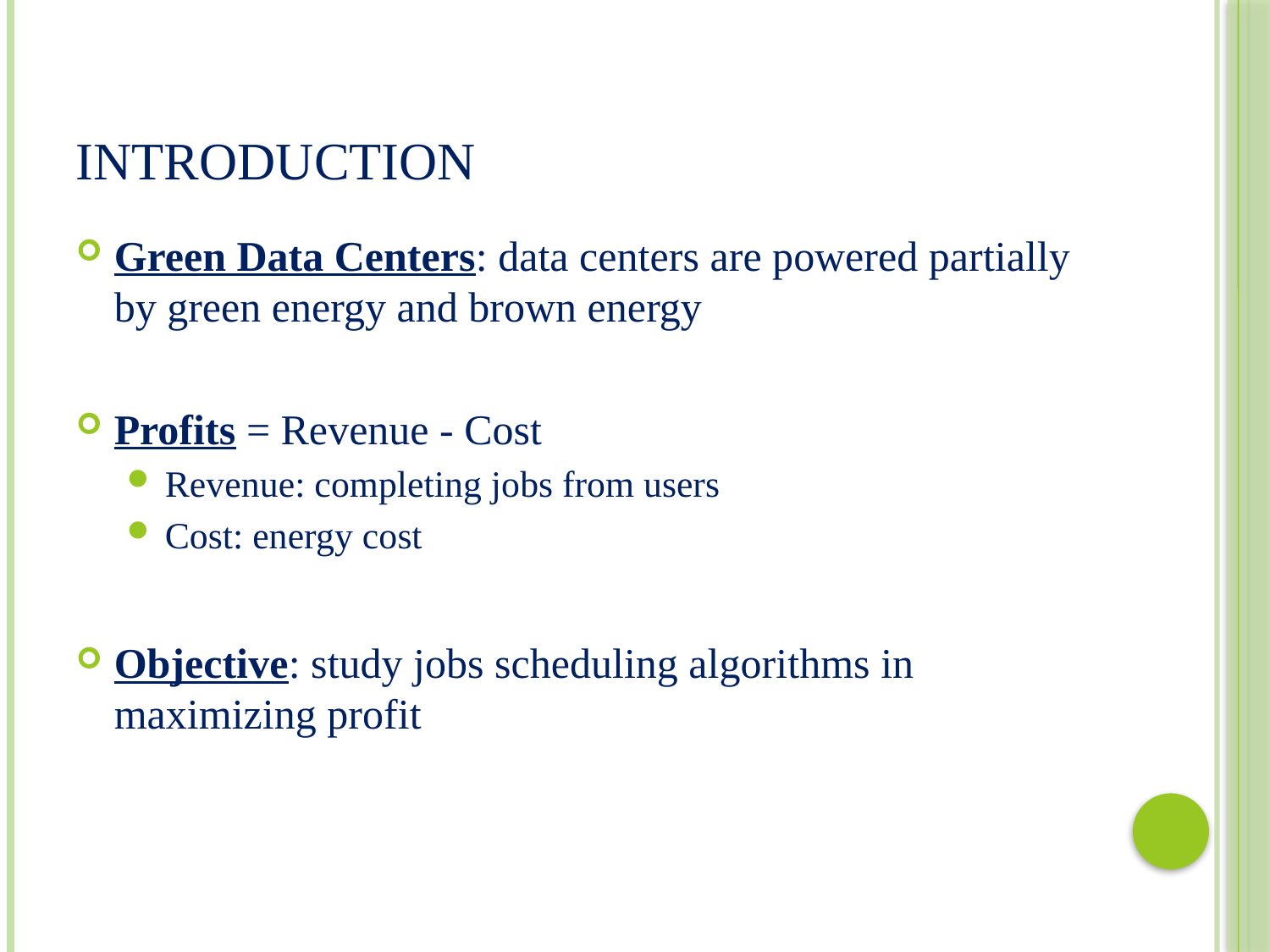

# Introduction
Green Data Centers: data centers are powered partially by green energy and brown energy

Profits = Revenue - Cost
Revenue: completing jobs from users
Cost: energy cost

Objective: study jobs scheduling algorithms in maximizing profit